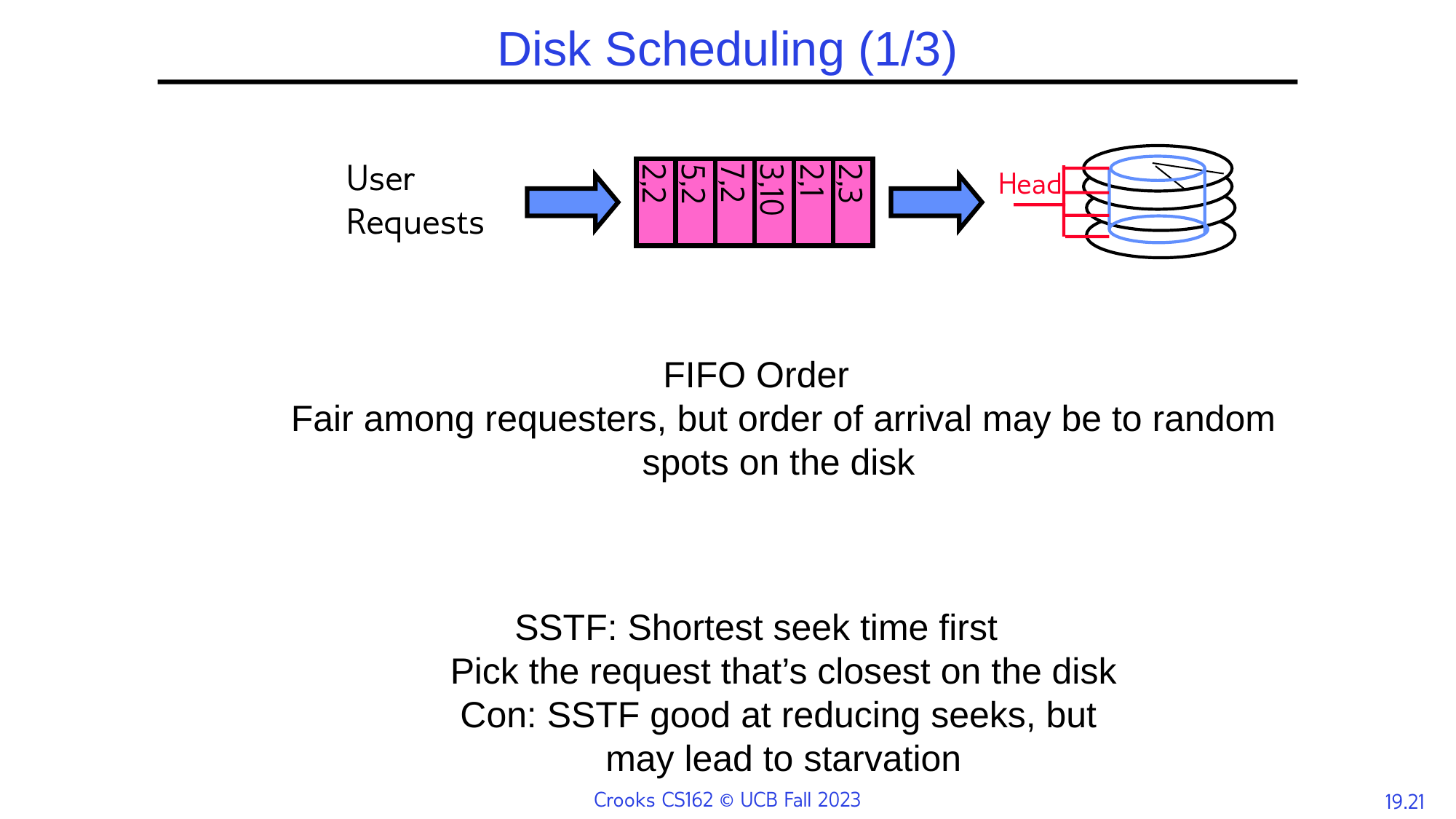

# Disk Scheduling (1/3)

User
Requests

2,2
5,2
7,2
3,10
2,1
2,3

Head

FIFO Order
Fair among requesters, but order of arrival may be to random spots on the disk

SSTF: Shortest seek time first
Pick the request that’s closest on the disk
Con: SSTF good at reducing seeks, but
may lead to starvation